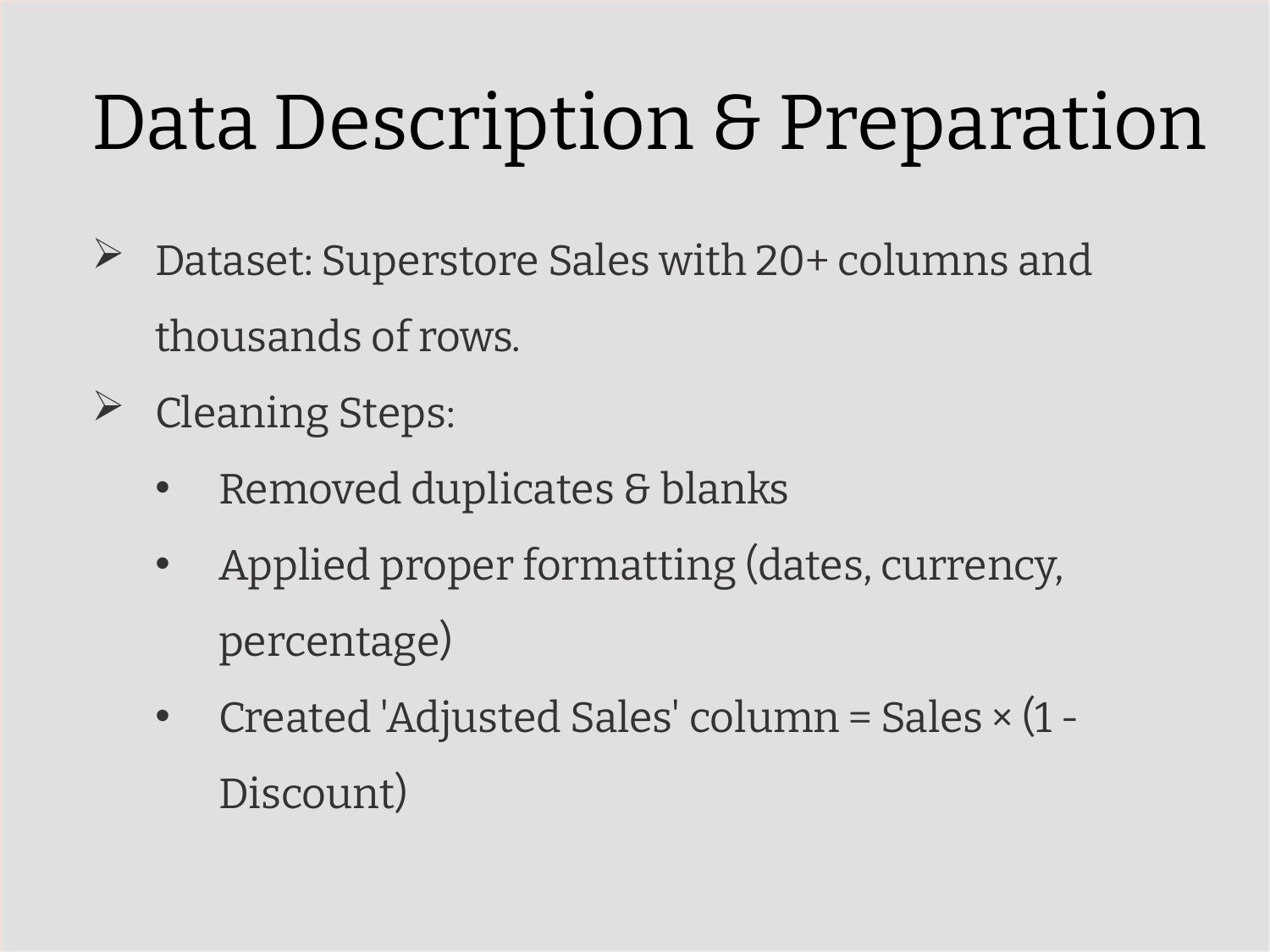

Data Description & Preparation
Dataset: Superstore Sales with 20+ columns and thousands of rows.
Cleaning Steps:
Removed duplicates & blanks
Applied proper formatting (dates, currency, percentage)
Created 'Adjusted Sales' column = Sales × (1 - Discount)